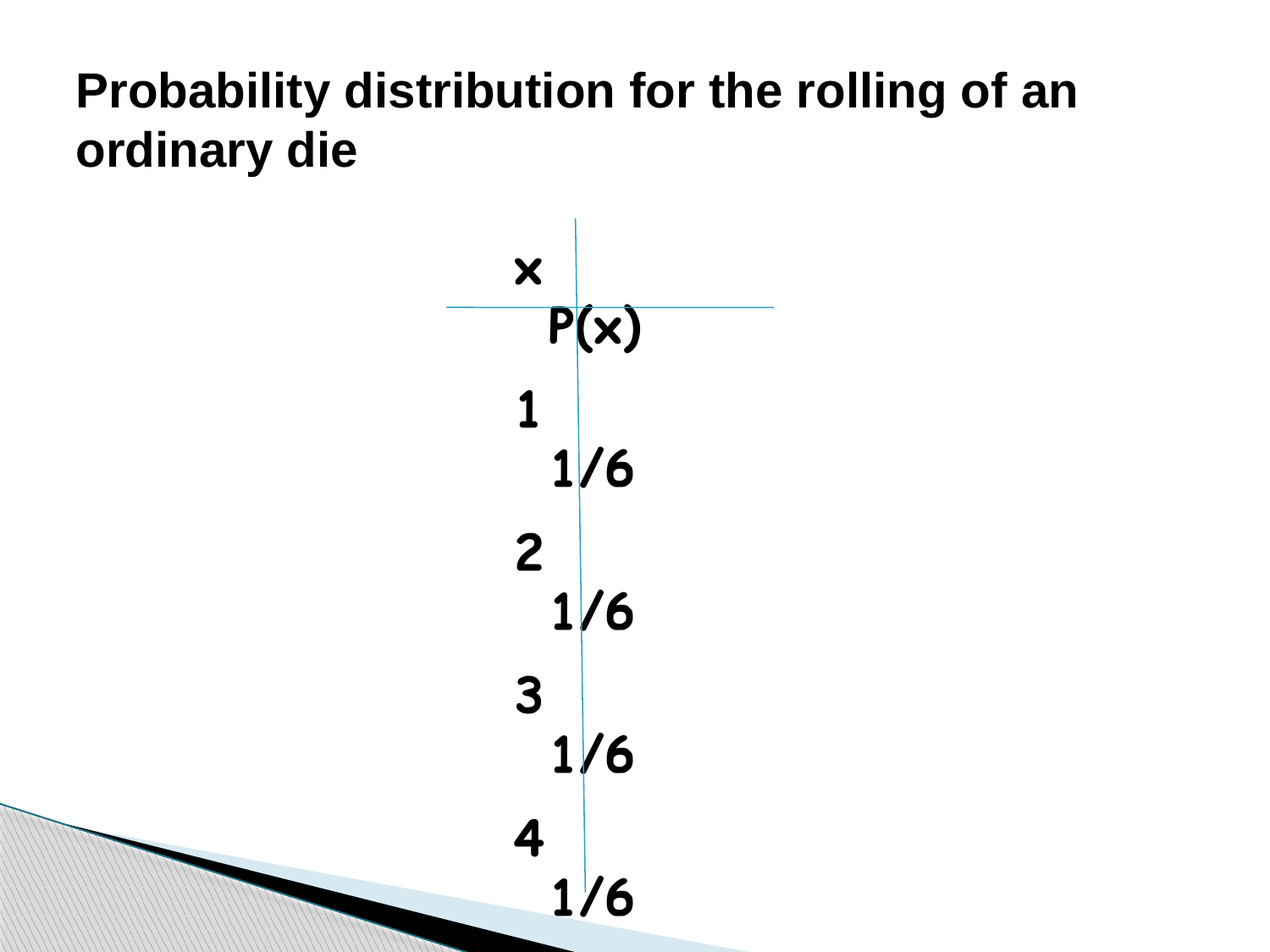

# Probability distribution for the rolling of an ordinary die
x		P(x)
1		1/6
2		1/6
3		1/6
4		1/6
5		1/6
6		1/6